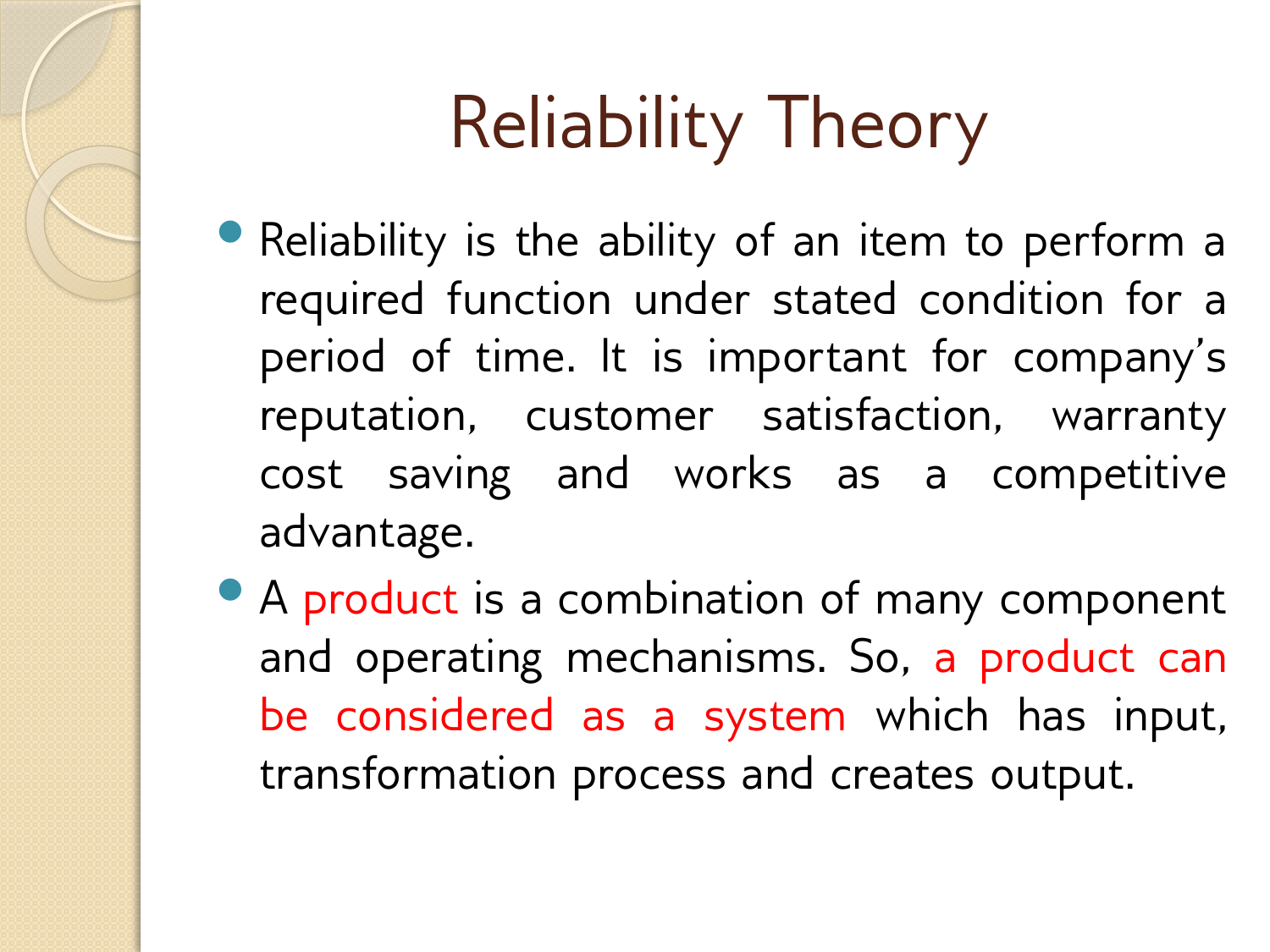

# Reliability Theory
Reliability is the ability of an item to perform a required function under stated condition for a period of time. It is important for company’s reputation, customer satisfaction, warranty cost saving and works as a competitive advantage.
A product is a combination of many component and operating mechanisms. So, a product can be considered as a system which has input, transformation process and creates output.